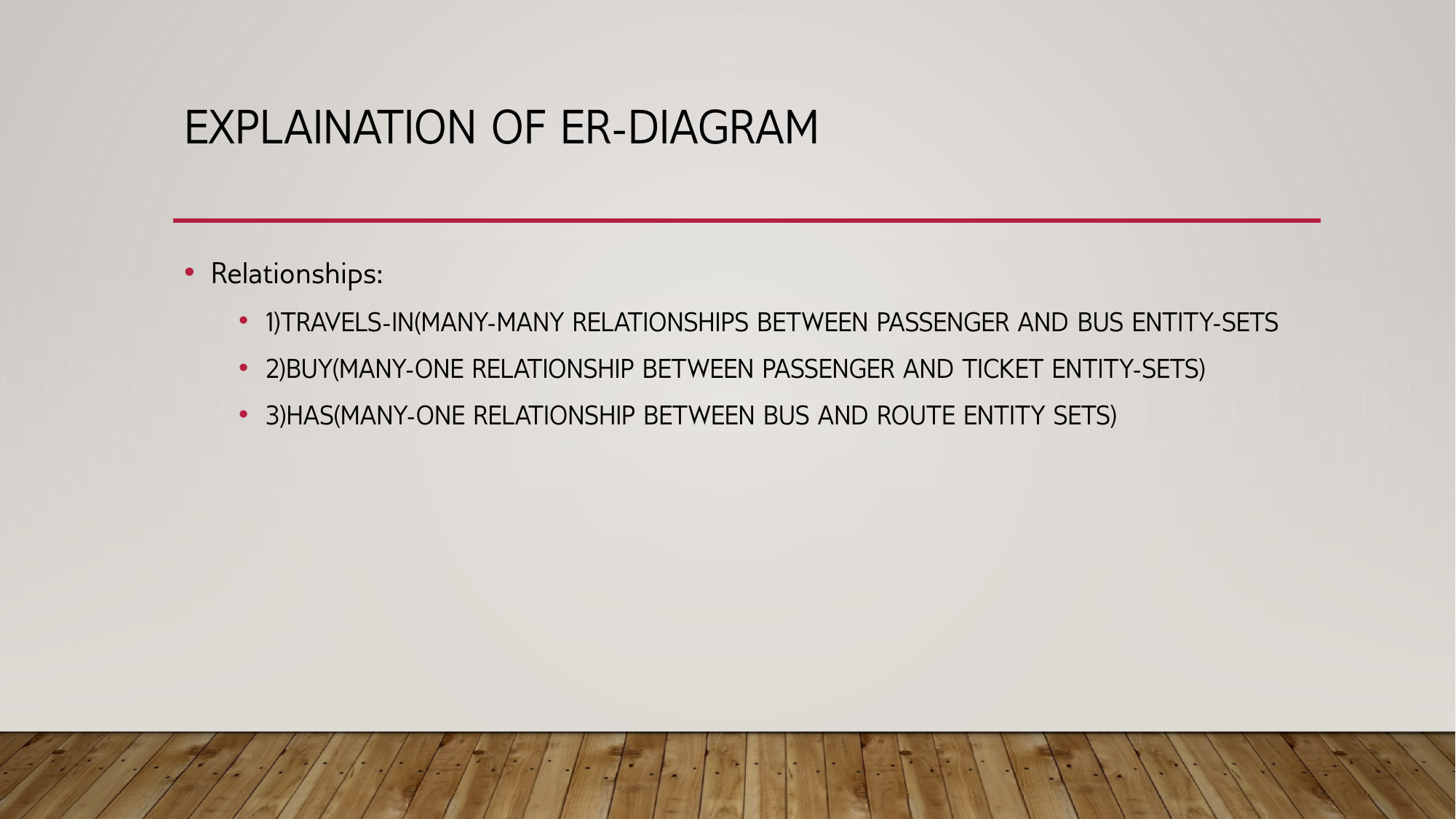

# Explaination of er-diagram
Relationships:
1)TRAVELS-IN(MANY-MANY RELATIONSHIPS BETWEEN PASSENGER AND BUS ENTITY-SETS
2)BUY(MANY-ONE RELATIONSHIP BETWEEN PASSENGER AND TICKET ENTITY-SETS)
3)HAS(MANY-ONE RELATIONSHIP BETWEEN BUS AND ROUTE ENTITY SETS)